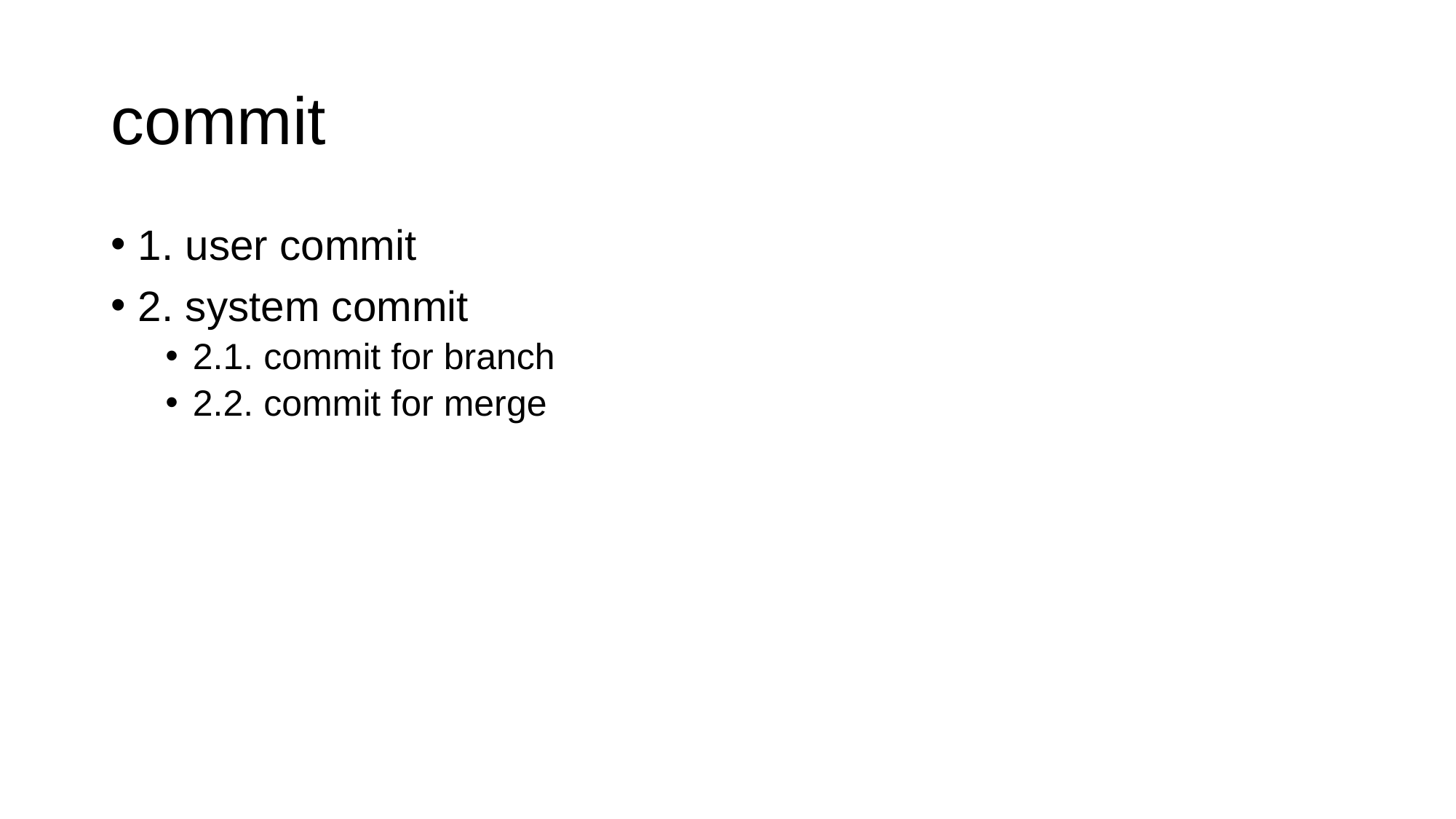

# commit
1. user commit
2. system commit
2.1. commit for branch
2.2. commit for merge